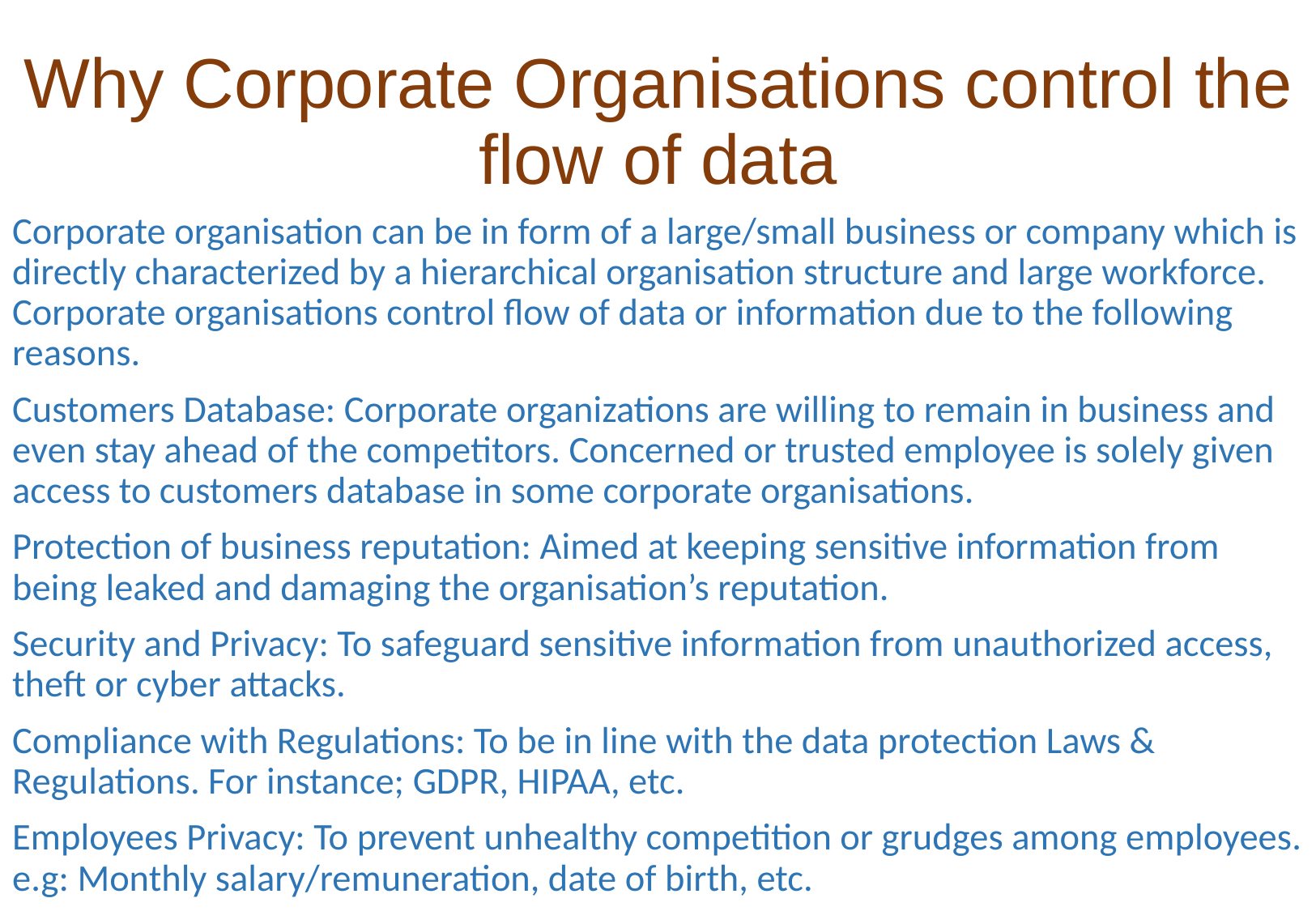

# Why Corporate Organisations control the flow of data
Corporate organisation can be in form of a large/small business or company which is directly characterized by a hierarchical organisation structure and large workforce. Corporate organisations control flow of data or information due to the following reasons.
Customers Database: Corporate organizations are willing to remain in business and even stay ahead of the competitors. Concerned or trusted employee is solely given access to customers database in some corporate organisations.
Protection of business reputation: Aimed at keeping sensitive information from being leaked and damaging the organisation’s reputation.
Security and Privacy: To safeguard sensitive information from unauthorized access, theft or cyber attacks.
Compliance with Regulations: To be in line with the data protection Laws & Regulations. For instance; GDPR, HIPAA, etc.
Employees Privacy: To prevent unhealthy competition or grudges among employees. e.g: Monthly salary/remuneration, date of birth, etc.